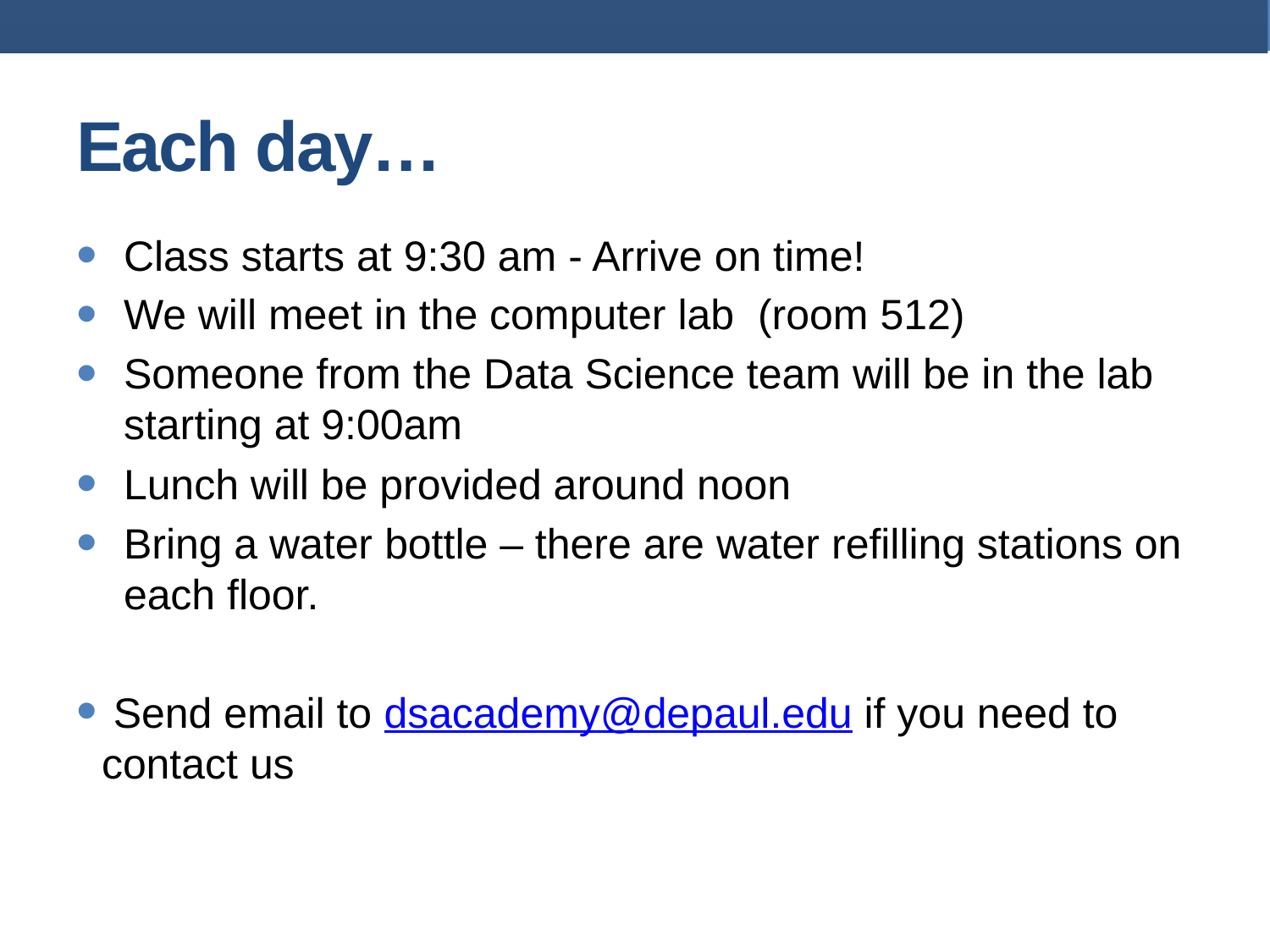

# Each day…
Class starts at 9:30 am - Arrive on time!
We will meet in the computer lab  (room 512)
Someone from the Data Science team will be in the lab starting at 9:00am
Lunch will be provided around noon
Bring a water bottle – there are water refilling stations on each floor.

 Send email to dsacademy@depaul.edu if you need to contact us